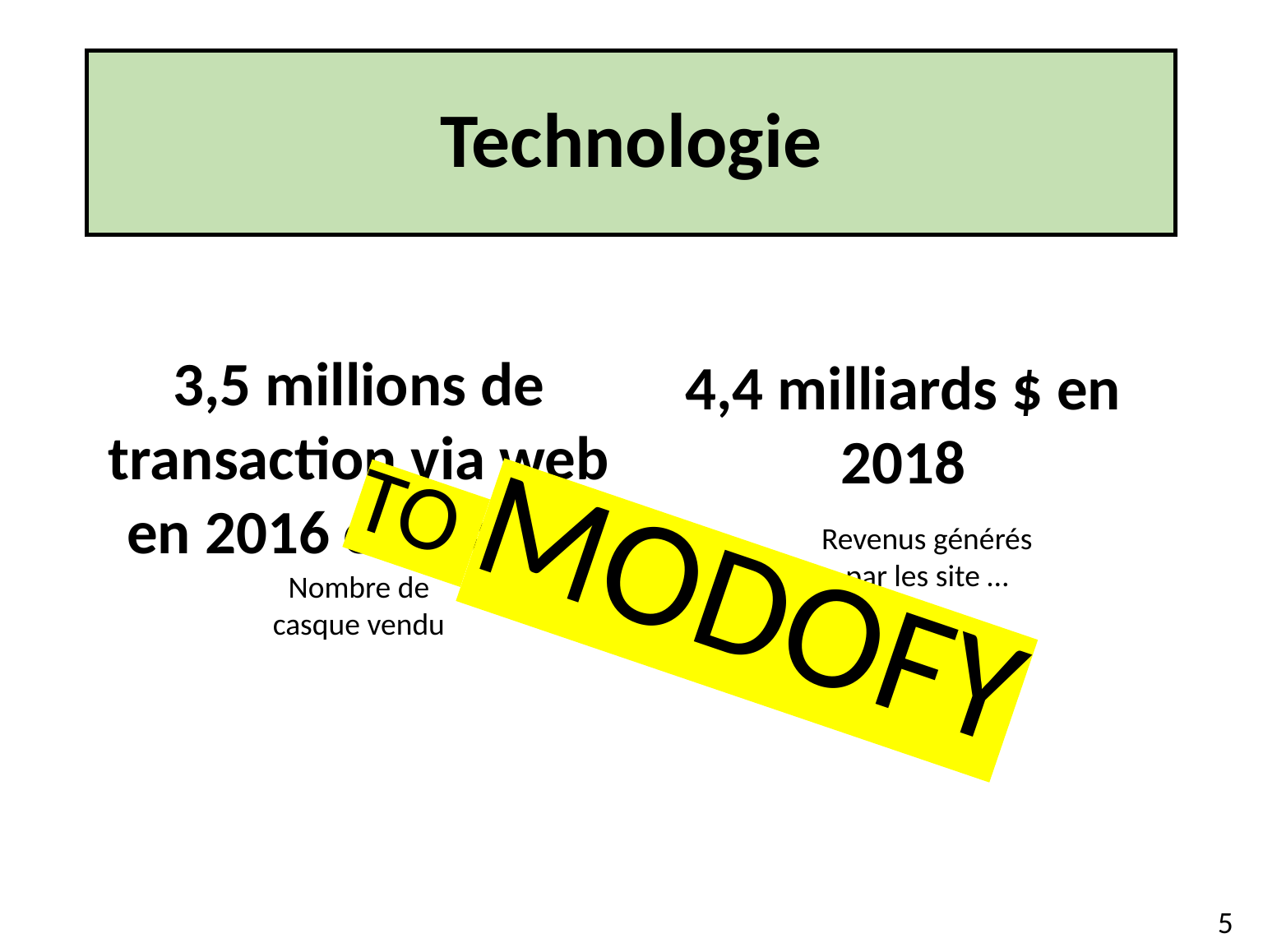

# Technologie

### Chart

| Category |
|---|
3,5 millions de transaction via web en 2016 en France
4,4 milliards $ en 2018
TO MODOFY
Revenus générés par les site …
Nombre de casque vendu
5